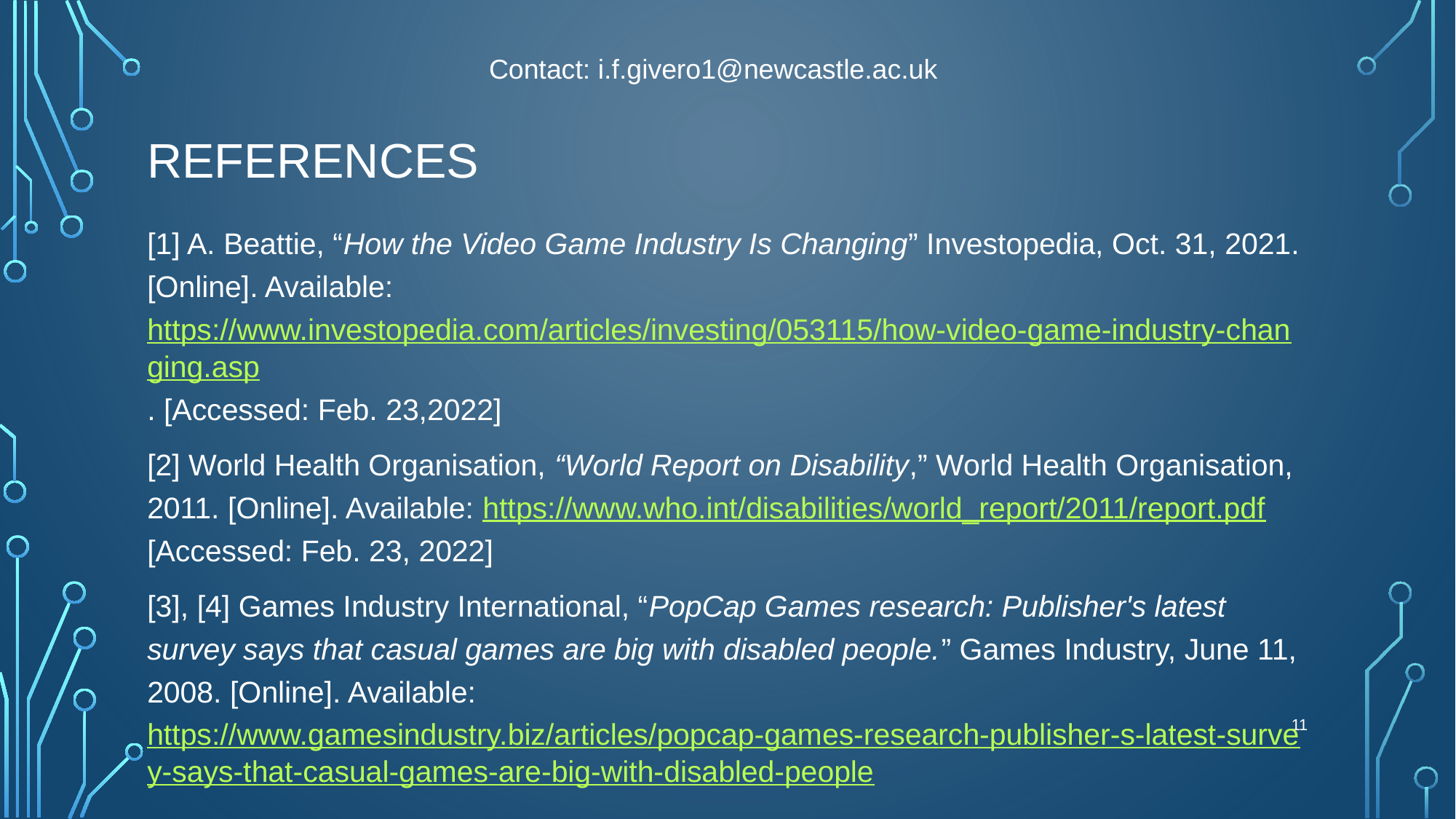

Contact: i.f.givero1@newcastle.ac.uk
# references
[1] A. Beattie, “How the Video Game Industry Is Changing” Investopedia, Oct. 31, 2021. [Online]. Available: https://www.investopedia.com/articles/investing/053115/how-video-	game-industry-changing.asp. [Accessed: Feb. 23,2022]
[2] World Health Organisation, “World Report on Disability,” World Health Organisation, 2011. [Online]. Available: https://www.who.int/disabilities/world_report/2011/report.pdf [Accessed: Feb. 23, 2022]
[3], [4] Games Industry International, “PopCap Games research: Publisher's latest survey says that casual games are big with disabled people.” Games Industry, June 11, 2008. [Online]. Available: https://www.gamesindustry.biz/articles/popcap-games-research-publisher-s-latest-survey-says-that-casual-games-are-big-with-disabled-people
11